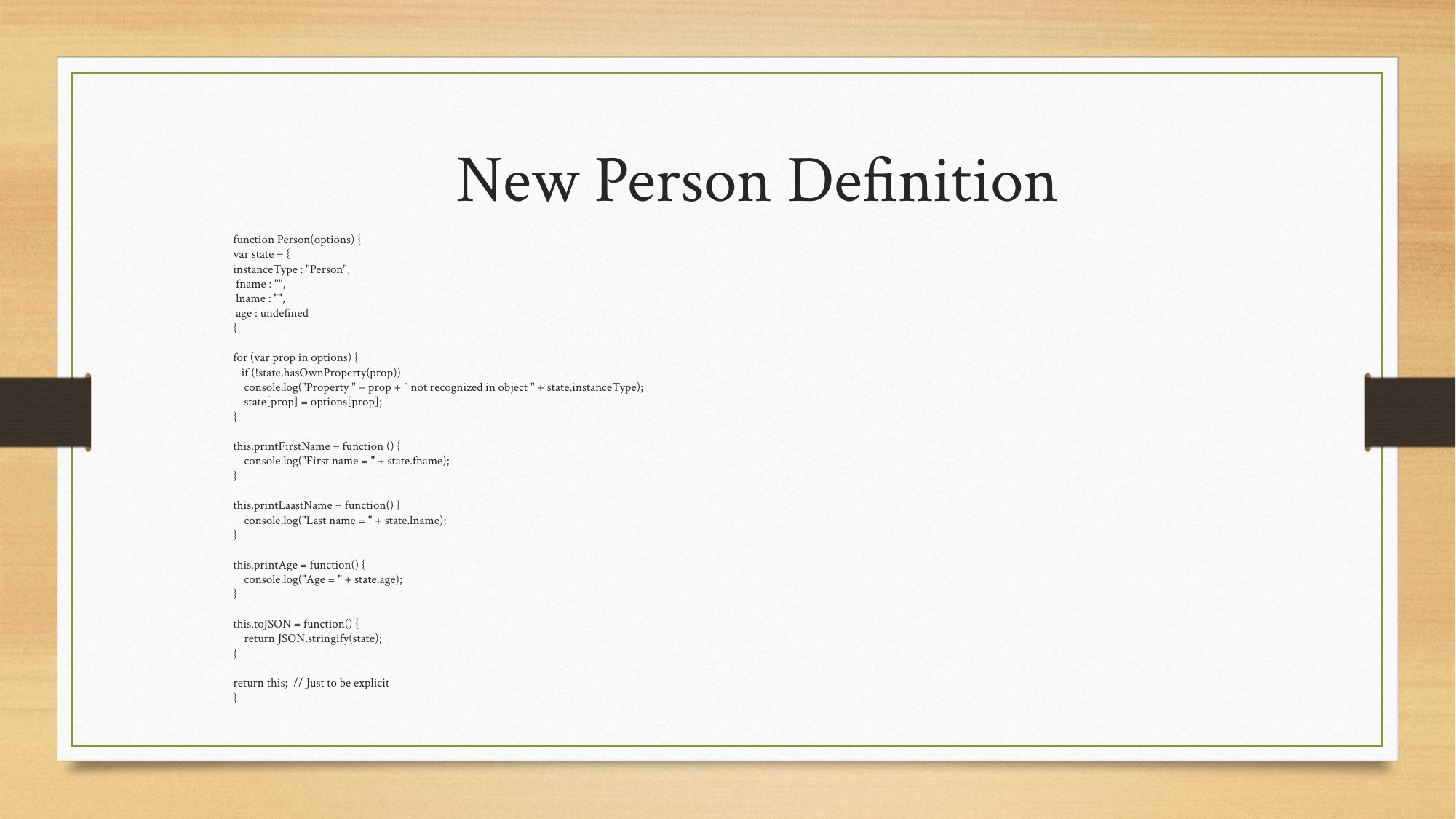

New Person Definition

			function Person(options) {
				var state = {
					instanceType : "Person",
					 fname : "",
					 lname : "",
					 age : undefined
				}

				for (var prop in options) {
				   if (!state.hasOwnProperty(prop))
					    console.log("Property " + prop + " not recognized in object " + state.instanceType);
				    state[prop] = options[prop];
				}

				this.printFirstName = function () {
				    console.log("First name = " + state.fname);
				}

				this.printLaastName = function() {
				    console.log("Last name = " + state.lname);
				}

				this.printAge = function() {
				    console.log("Age = " + state.age);
				}

				this.toJSON = function() {
				    return JSON.stringify(state);
				}

				return this;  // Just to be explicit
			}